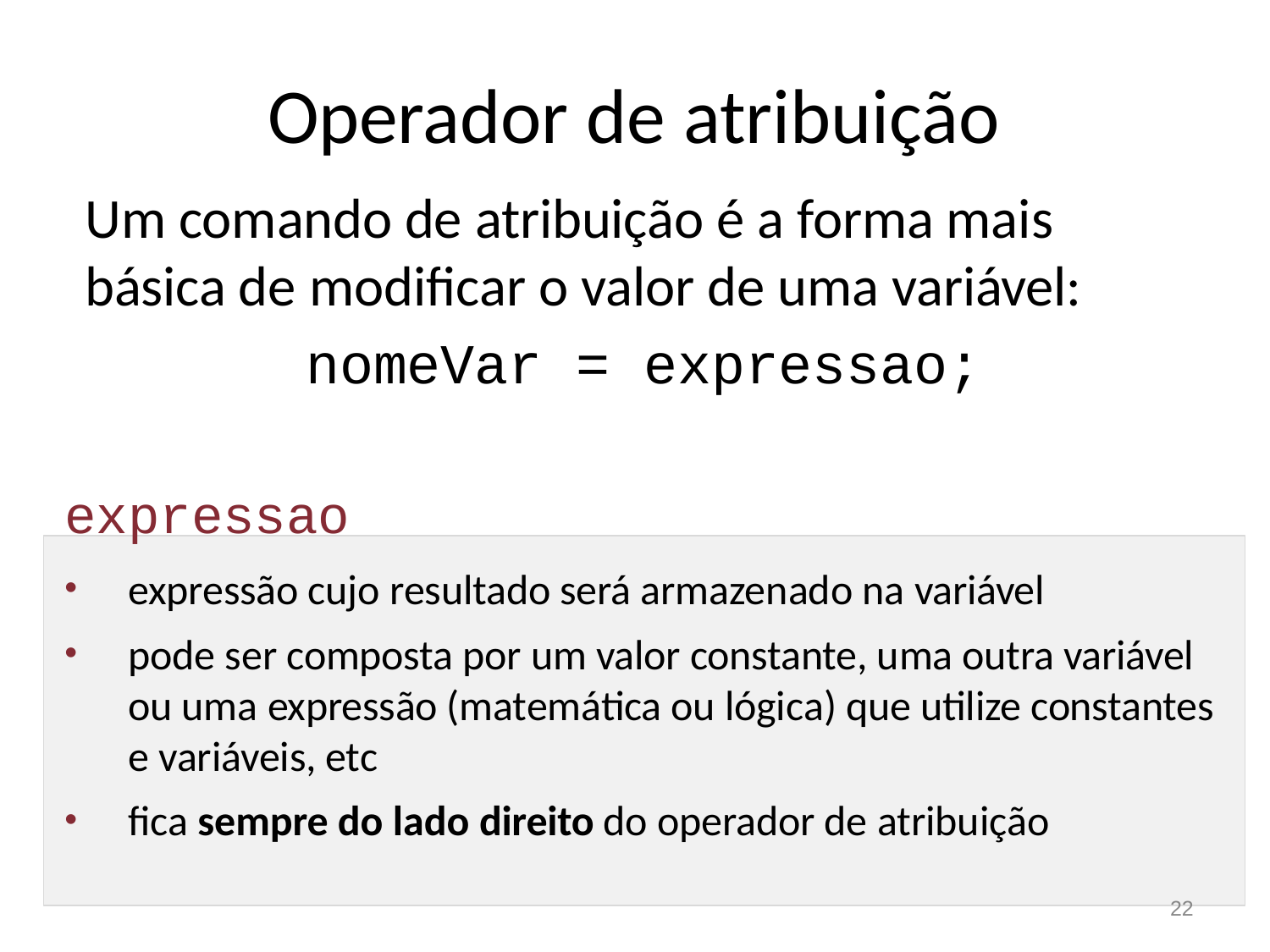

# Operador de atribuição
Um comando de atribuição é a forma mais  básica de modificar o valor de uma variável:
nomeVar = expressao;

expressao
expressão cujo resultado será armazenado na variável
pode ser composta por um valor constante, uma outra variável  ou uma expressão (matemática ou lógica) que utilize constantes  e variáveis, etc
fica sempre do lado direito do operador de atribuição

22